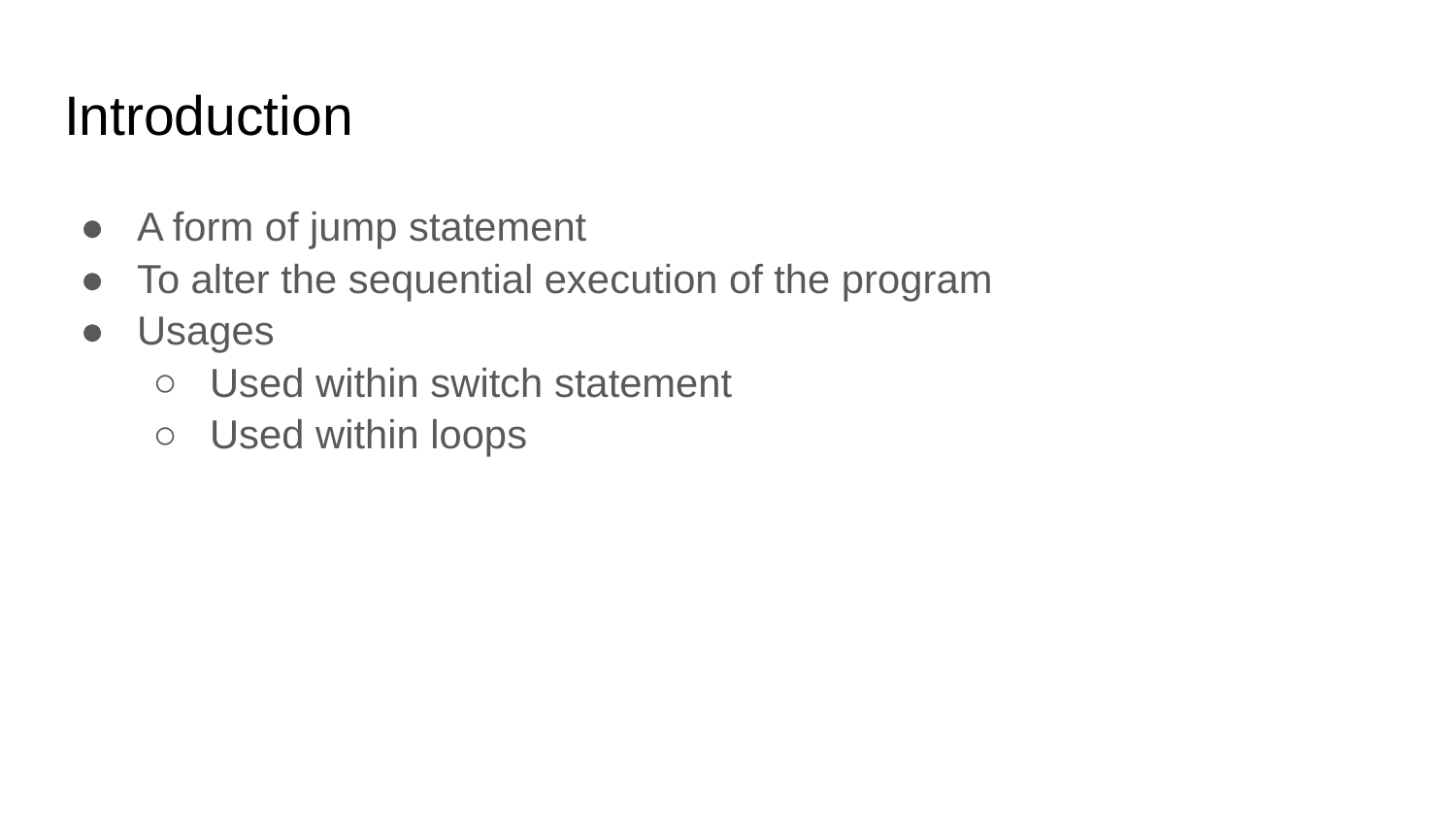

# Introduction
A form of jump statement
To alter the sequential execution of the program
Usages
Used within switch statement
Used within loops